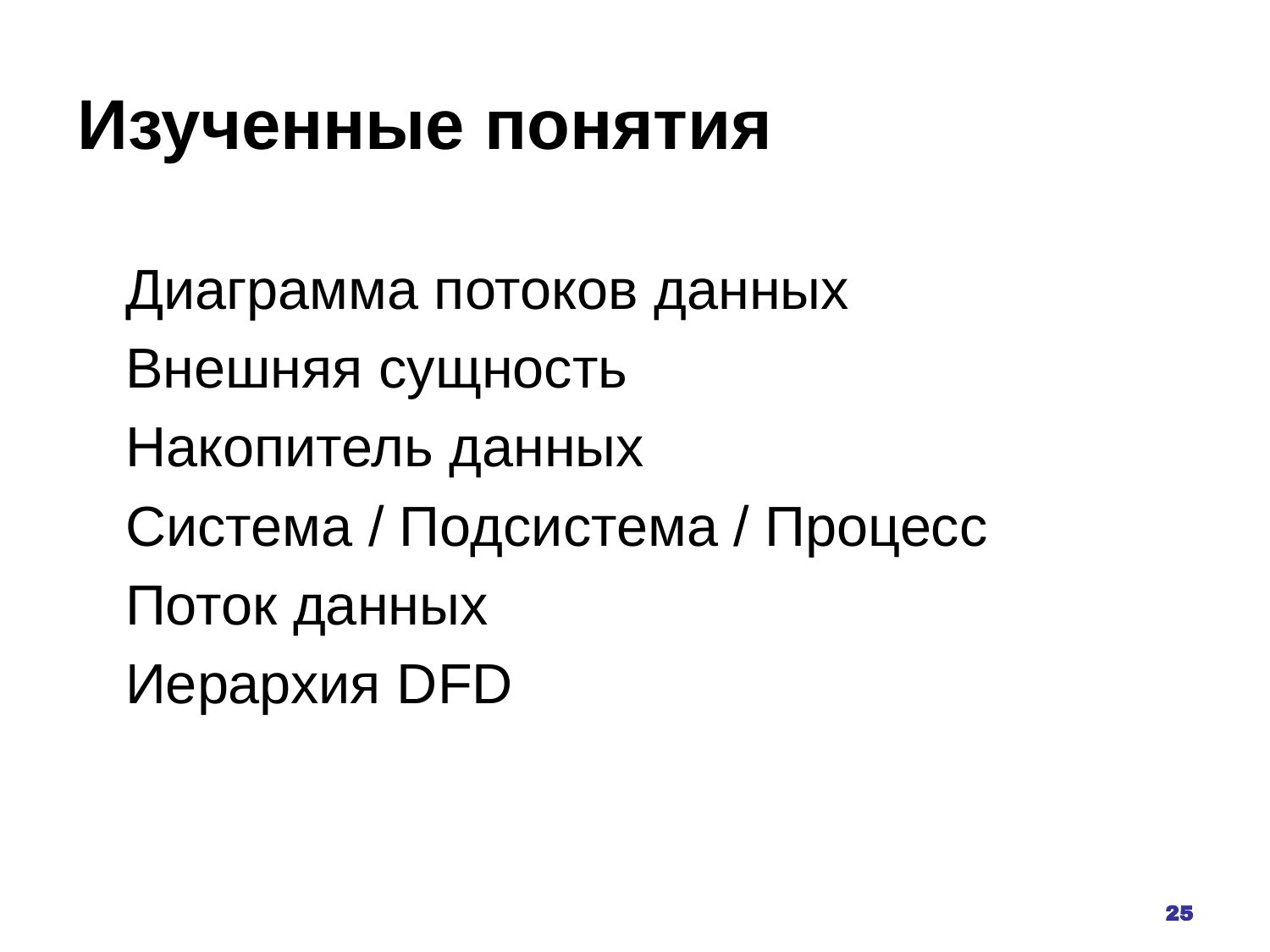

# Изученные понятия
Диаграмма потоков данных
Внешняя сущность
Накопитель данных
Система / Подсистема / Процесс
Поток данных
Иерархия DFD
25